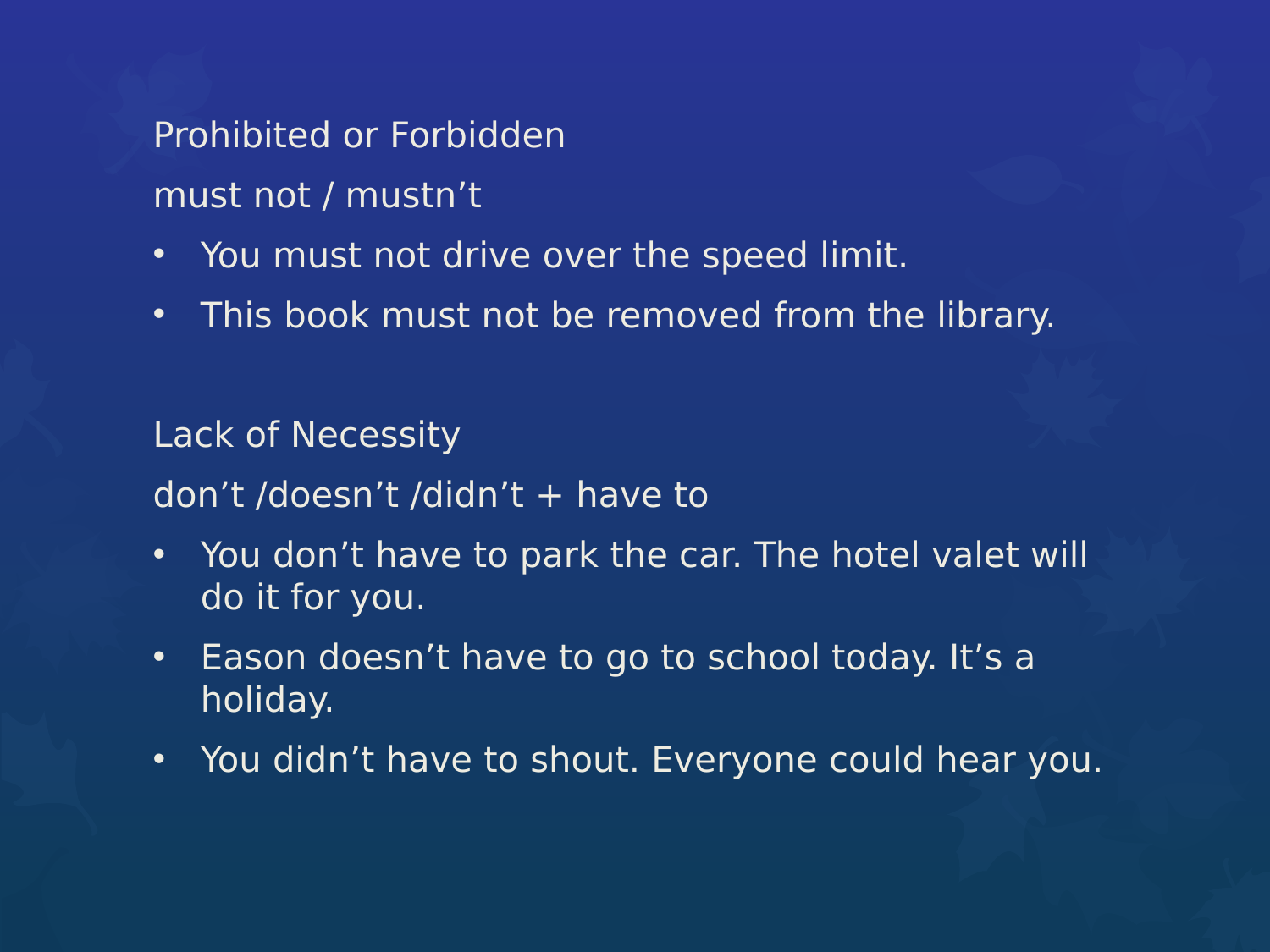

Prohibited or Forbidden
must not / mustn’t
You must not drive over the speed limit.
This book must not be removed from the library.

Lack of Necessity
don’t /doesn’t /didn’t + have to
You don’t have to park the car. The hotel valet will do it for you.
Eason doesn’t have to go to school today. It’s a holiday.
You didn’t have to shout. Everyone could hear you.